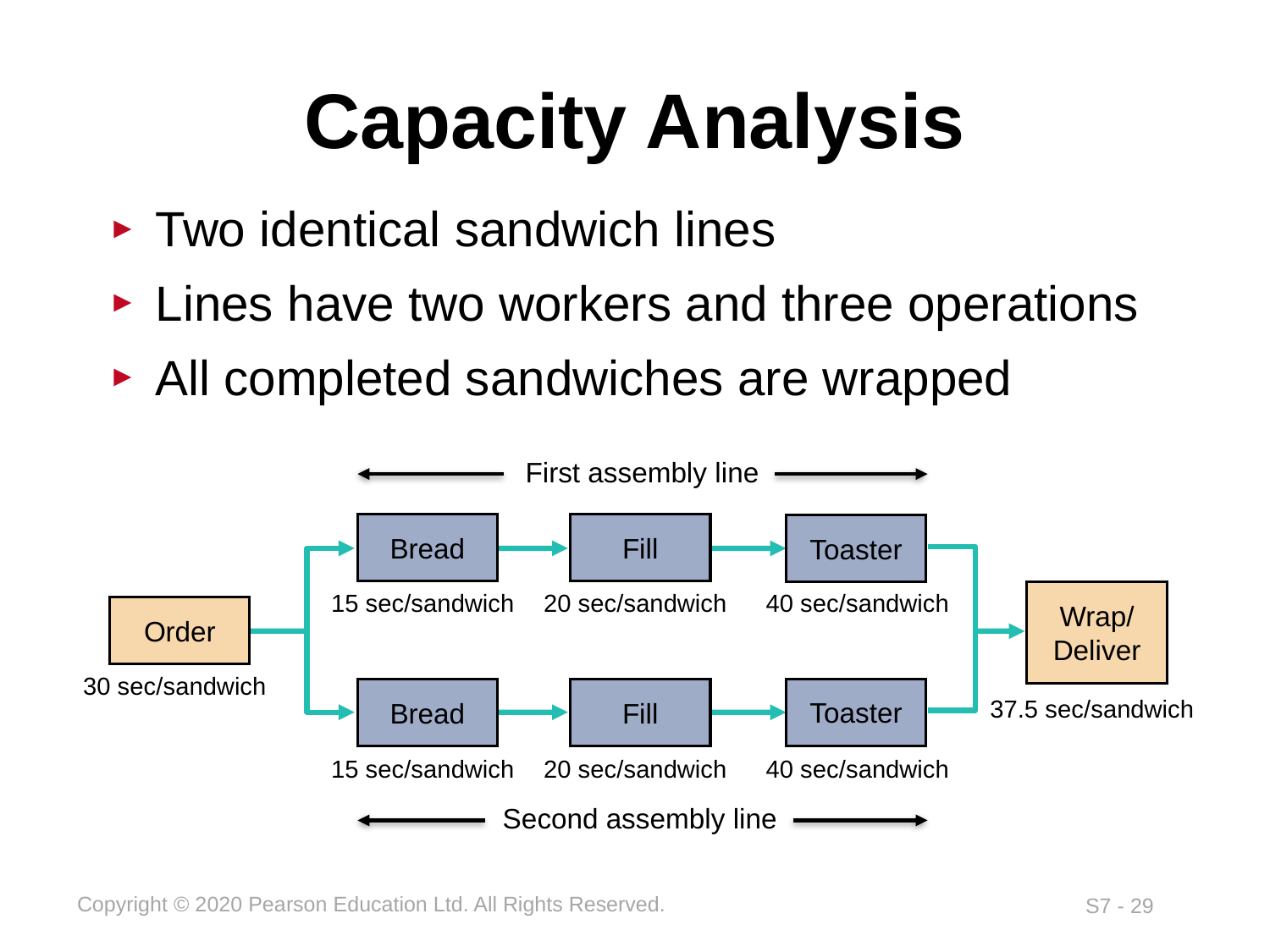

# Capacity Analysis
Two identical sandwich lines
Lines have two workers and three operations
All completed sandwiches are wrapped
First assembly line
Bread
Fill
Toaster

40 sec/sandwich
15 sec/sandwich
20 sec/sandwich
Wrap/
Deliver
Order

30 sec/sandwich
Toaster
Bread
Fill
37.5 sec/sandwich

15 sec/sandwich
40 sec/sandwich
20 sec/sandwich
Second assembly line